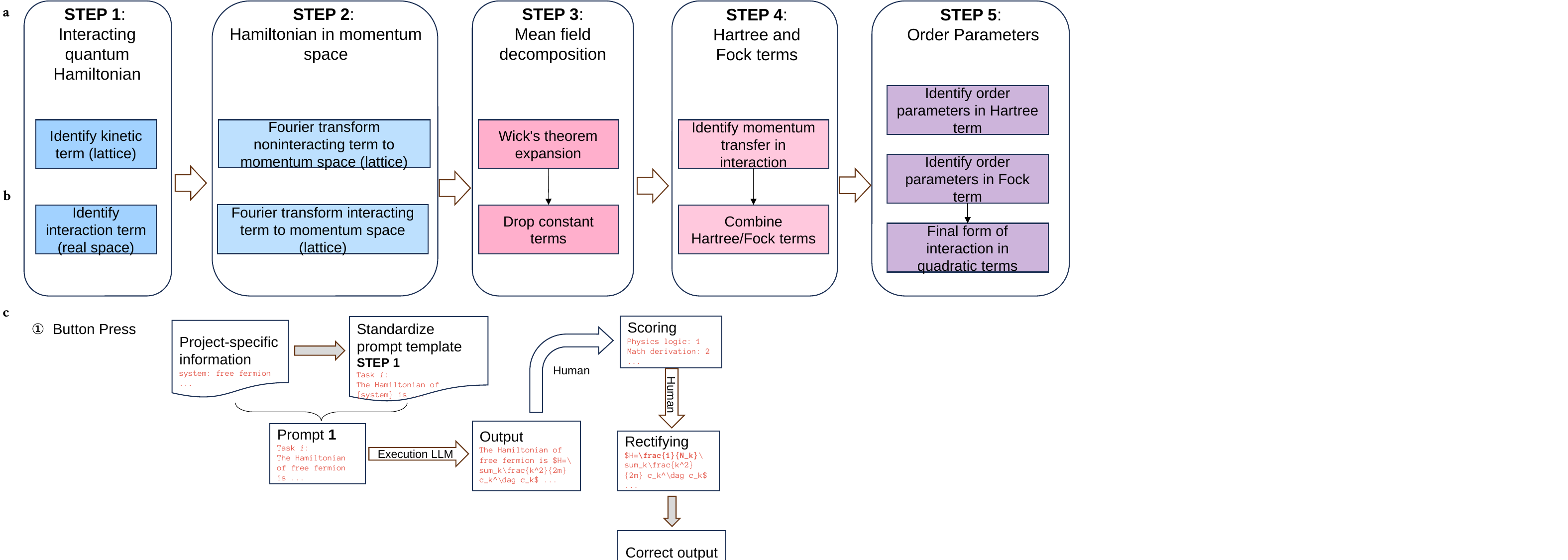

STEP 1:
Interacting quantum Hamiltonian

STEP 2:
Hamiltonian in momentum space

STEP 3:
Mean field decomposition
STEP 4:
Hartree and Fock terms
STEP 5:
Order Parameters

Identify order parameters in Hartree term
Identify kinetic term (lattice)
Fourier transform noninteracting term to momentum space (lattice)
Wick's theorem expansion
Identify momentum transfer in interaction
Identify order parameters in Fock term

Fourier transform interacting term to momentum space (lattice)
Drop constant terms
Combine Hartree/Fock terms
Identify interaction term (real space)
Final form of interaction in quadratic terms
a
b
c
①  Button Press
Scoring
Physics logic: 1
Math derivation: 2
...

Standardize prompt template
STEP 1
Task i:
The Hamiltonian of {system} is ...

Project-specific information
system: free fermion
...

Human

Human
Output
The Hamiltonian of free fermion is $H=\sum_k\frac{k^2}{2m} c_k^\dag c_k$ ...
Prompt 1
Task i:
The Hamiltonian of free fermion is ...
Rectifying
$H=\frac{1}{N_k}\sum_k\frac{k^2}{2m} c_k^\dag c_k$ ...
Execution LLM

Correct output STEP 1
…
Output STEP i
Template STEP i+1
②  Conveyor Belt
Choose method of HF
Define standard template for info extraction for HF
Template standard format + blanks
Prompt for reproduction

LLM info extraction

Yes
Choose a paper to reproduce
Papers
No
If using HF
Leave out

Scoring
Score: 2

Template for
STEP i + blanks
Step i:
The Hamiltonian of {system} is ...
Human

HF Framework
Step 1: ...
Step 2: ...
Step 3: ...

Start with STEP i
Prompt
Given the following excerpt, fill the placeholders in the template.
EXECERPT:
In this paper, we study the free fermion problem ...
TEMPLATE:
The Hamiltonian of {system} is ...
Human
Output prompt for STEP i
The Hamiltonian of free fermion is ...
Extractor LLM
Rectifying
System : free fermion
...
Papers

Paper
\title{Title}
\begin{document}
...
\end{document}
Step-specific excerpt
In this paper, we study the  free fermion  problem ...

Correct output prompt for STEP i